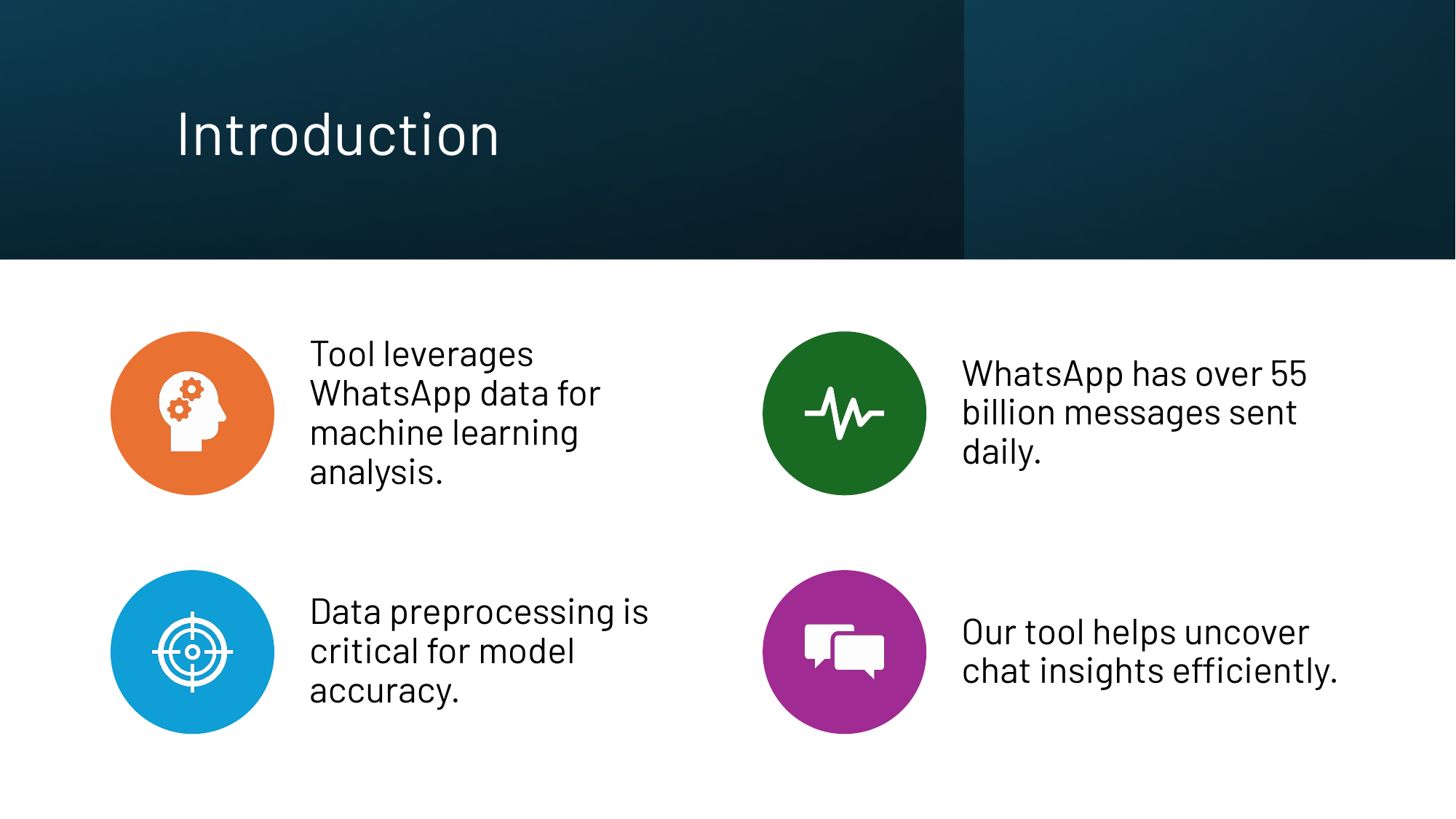

# Introduction
Tool leverages WhatsApp data for machine learning analysis.
WhatsApp has over 55 billion messages sent daily.
Data preprocessing is critical for model accuracy.
Our tool helps uncover chat insights efficiently.